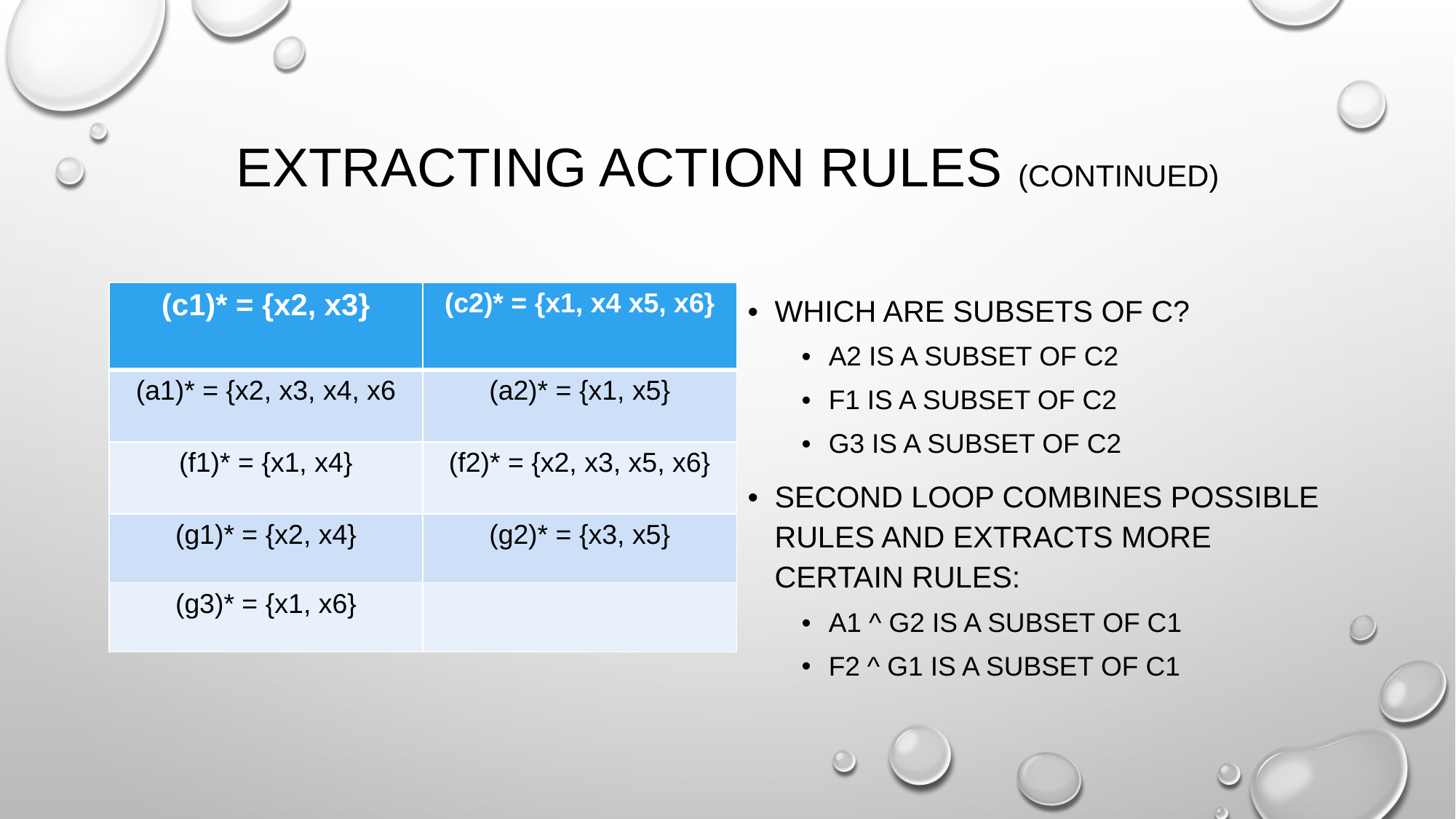

# Extracting Action Rules (continued)
| (c1)\* = {x2, x3} | (c2)\* = {x1, x4 x5, x6} |
| --- | --- |
| (a1)\* = {x2, x3, x4, x6 | (a2)\* = {x1, x5} |
| (f1)\* = {x1, x4} | (f2)\* = {x2, x3, x5, x6} |
| (g1)\* = {x2, x4} | (g2)\* = {x3, x5} |
| (g3)\* = {x1, x6} |  |
Which are subsets of c?
A2 is a subset of c2
F1 is a subset of c2
G3 is a subset of c2
Second loop combines possible rules and extracts more certain rules:
A1 ^ g2 is a subset of c1
F2 ^ g1 is a subset of c1